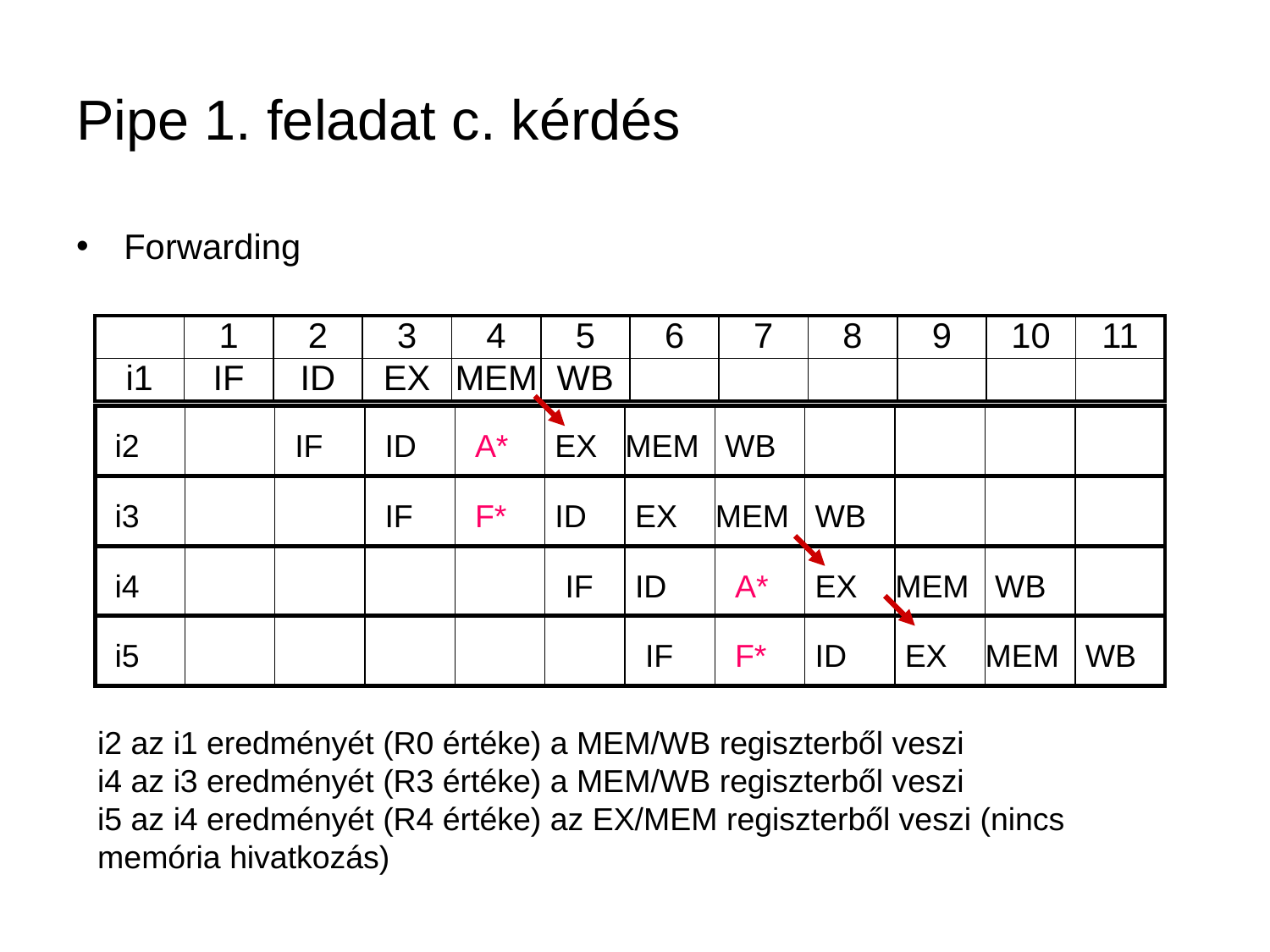

# Pipe 1. feladat c. kérdés
Forwarding
|  | 1 | 2 | 3 | 4 | 5 | 6 | 7 | 8 | 9 | 10 | 11 |
| --- | --- | --- | --- | --- | --- | --- | --- | --- | --- | --- | --- |
| i1 | IF | ID | EX | MEM | WB |  |  |  |  |  |  |

i2
IF
ID
A*
EX
MEM
WB

i3

IF
F*
ID
EX
MEM
WB

i4

IF
ID
A*
EX
MEM
WB

i5

IF
F*
ID
EX
MEM
WB
i2 az i1 eredményét (R0 értéke) a MEM/WB regiszterből veszi
i4 az i3 eredményét (R3 értéke) a MEM/WB regiszterből veszi
i5 az i4 eredményét (R4 értéke) az EX/MEM regiszterből veszi (nincs memória hivatkozás)